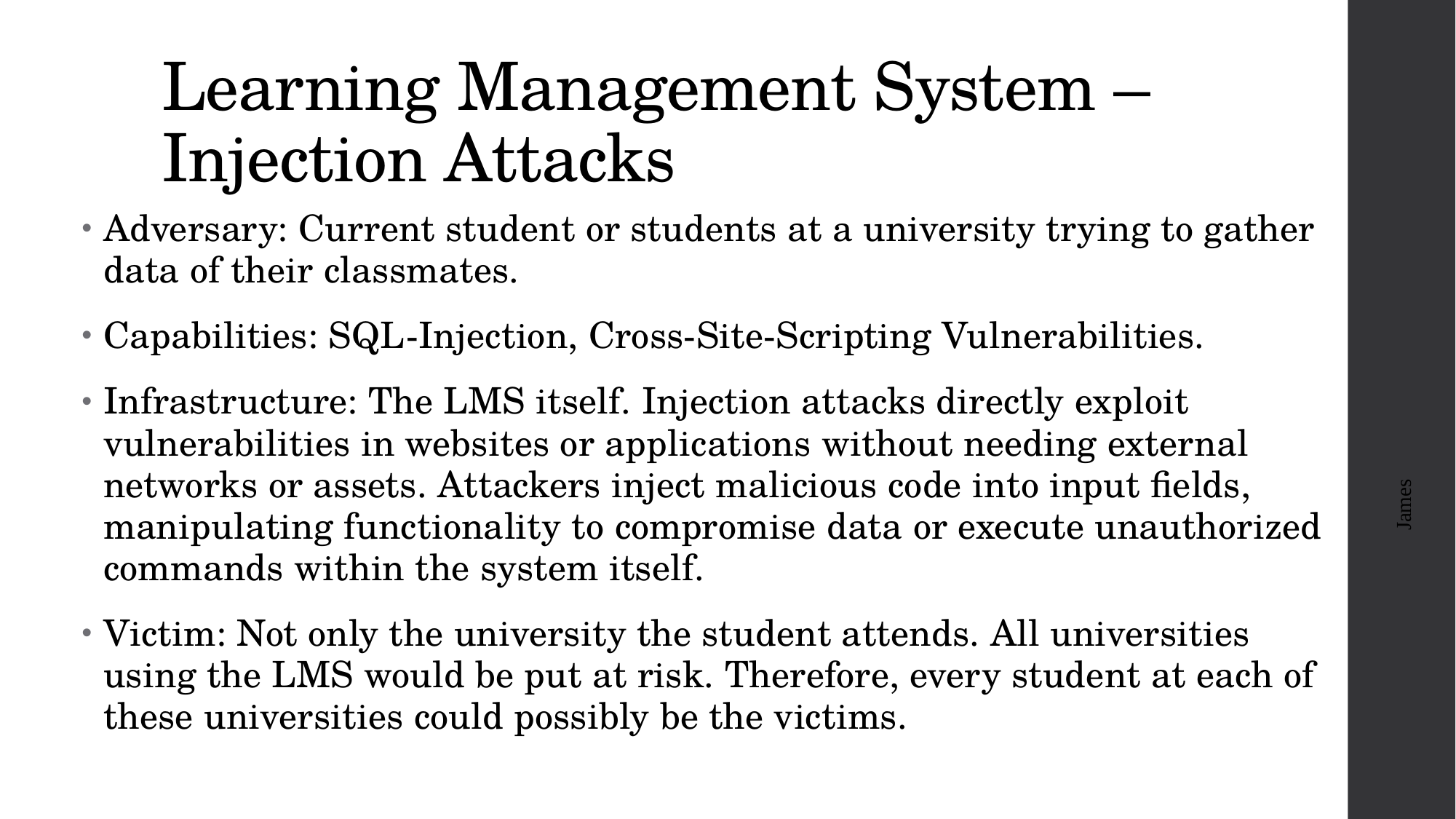

# Learning Management System – Injection Attacks
Adversary: Current student or students at a university trying to gather data of their classmates.
Capabilities: SQL-Injection, Cross-Site-Scripting Vulnerabilities.
Infrastructure: The LMS itself. Injection attacks directly exploit vulnerabilities in websites or applications without needing external networks or assets. Attackers inject malicious code into input fields, manipulating functionality to compromise data or execute unauthorized commands within the system itself.
Victim: Not only the university the student attends. All universities using the LMS would be put at risk. Therefore, every student at each of these universities could possibly be the victims.
James